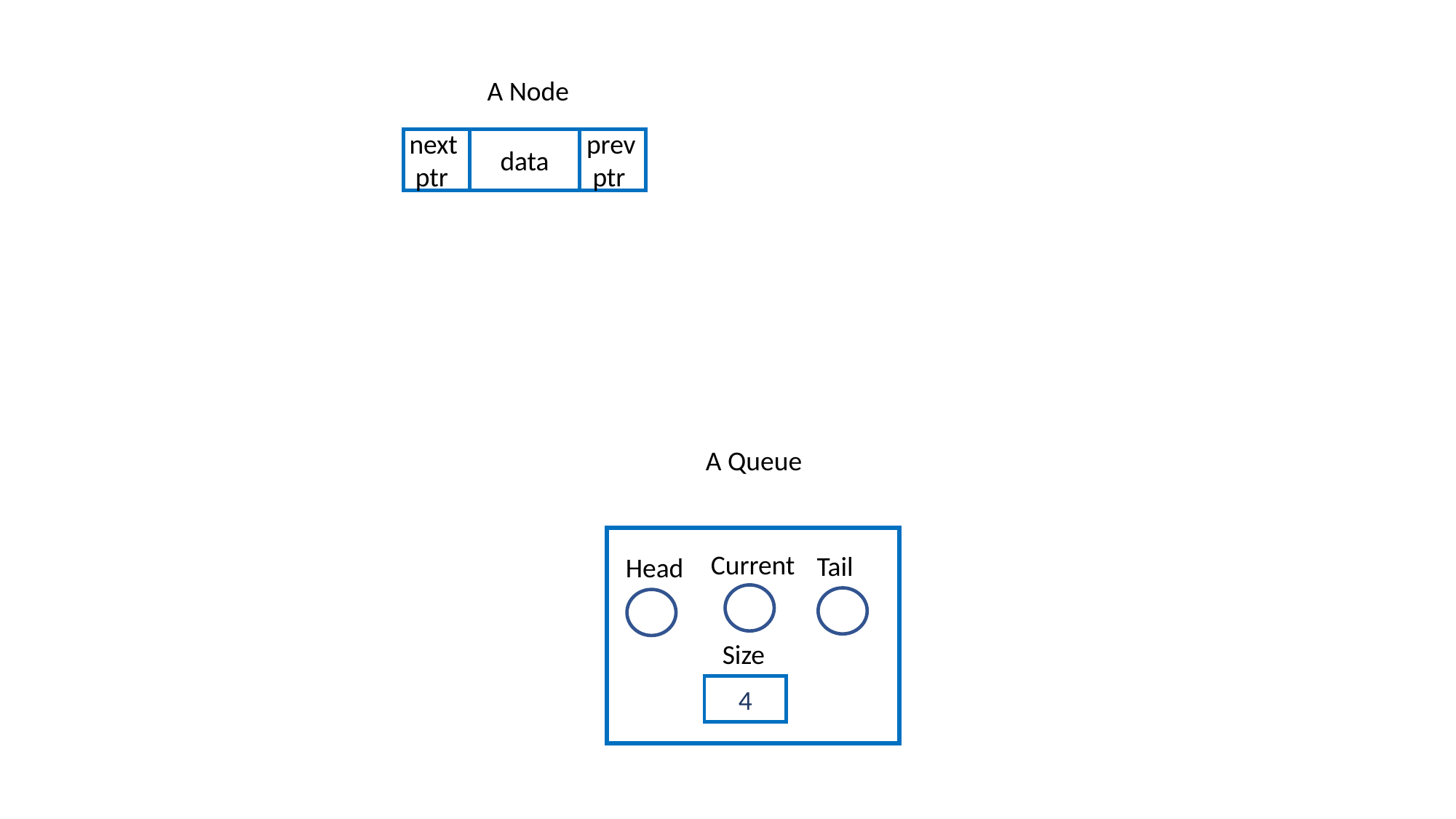

A Node
 next
  ptr
 prev
  ptr

data

 A Queue

Current
Tail
Head

Size
4